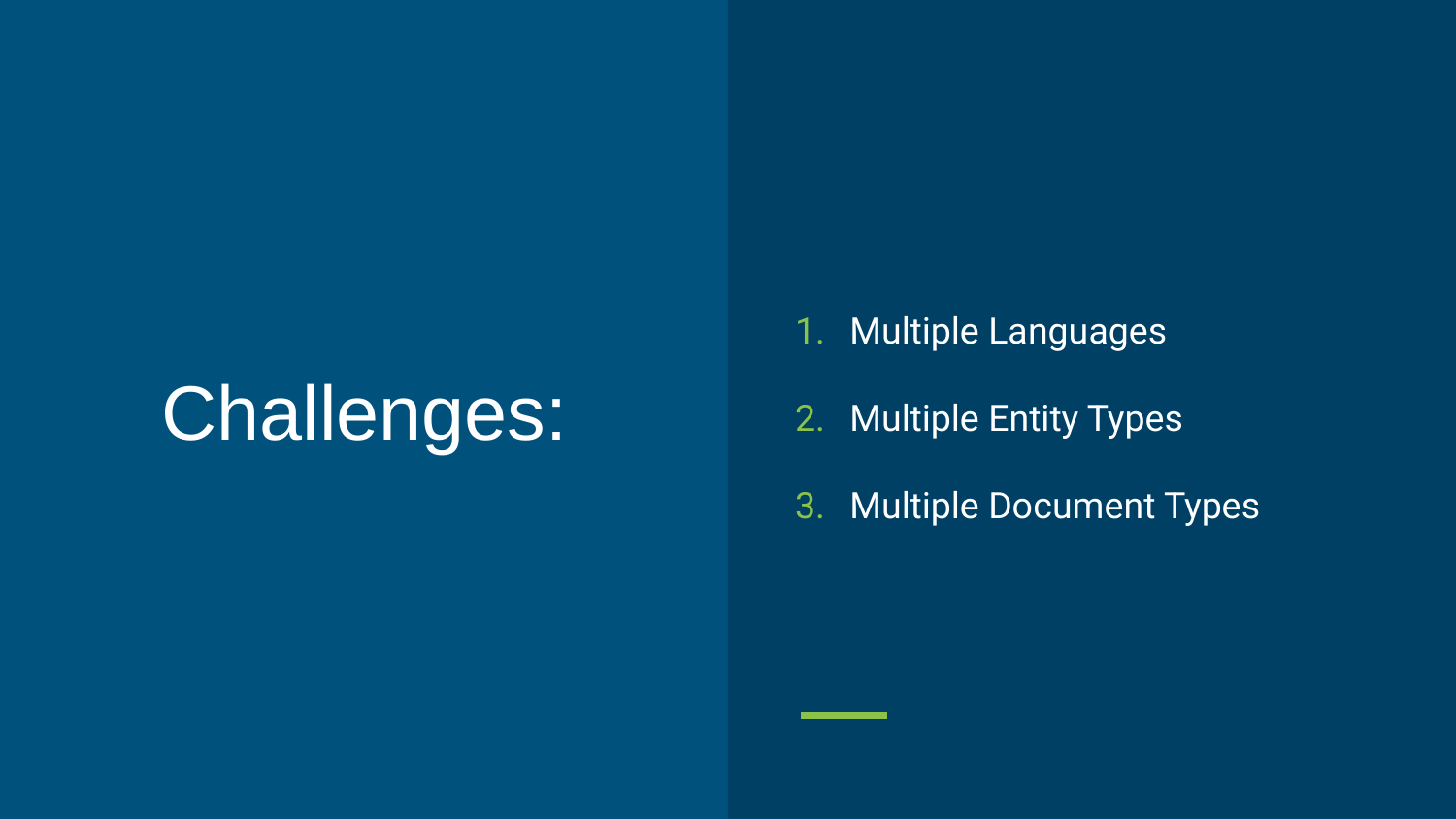

Multiple Languages
Multiple Entity Types
Multiple Document Types
# Challenges: